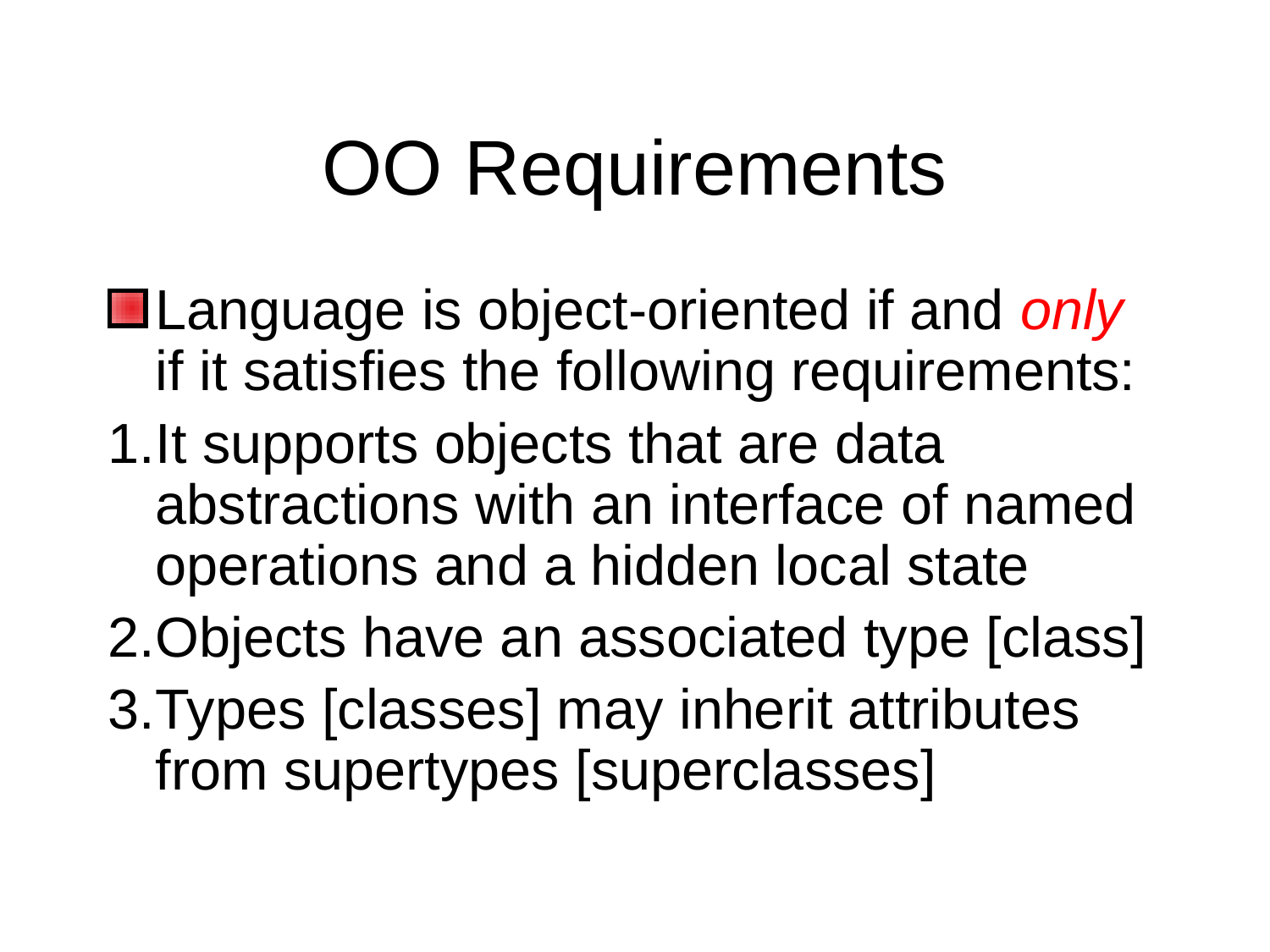

# OO Requirements
Language is object-oriented if and only if it satisfies the following requirements:
It supports objects that are data abstractions with an interface of named operations and a hidden local state
Objects have an associated type [class]
Types [classes] may inherit attributes from supertypes [superclasses]